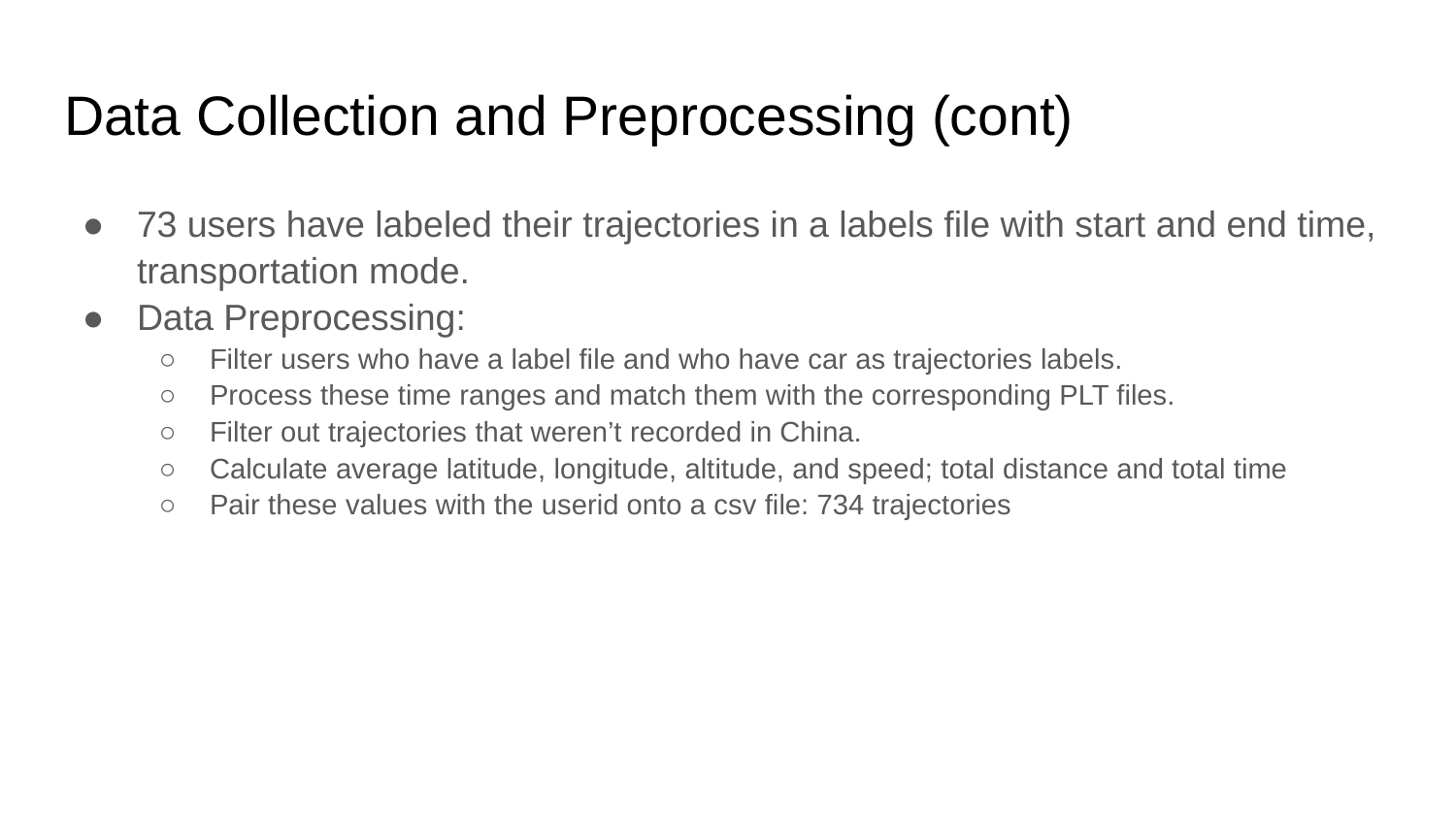

# Data Collection and Preprocessing (cont)
73 users have labeled their trajectories in a labels file with start and end time, transportation mode.
Data Preprocessing:
Filter users who have a label file and who have car as trajectories labels.
Process these time ranges and match them with the corresponding PLT files.
Filter out trajectories that weren’t recorded in China.
Calculate average latitude, longitude, altitude, and speed; total distance and total time
Pair these values with the userid onto a csv file: 734 trajectories